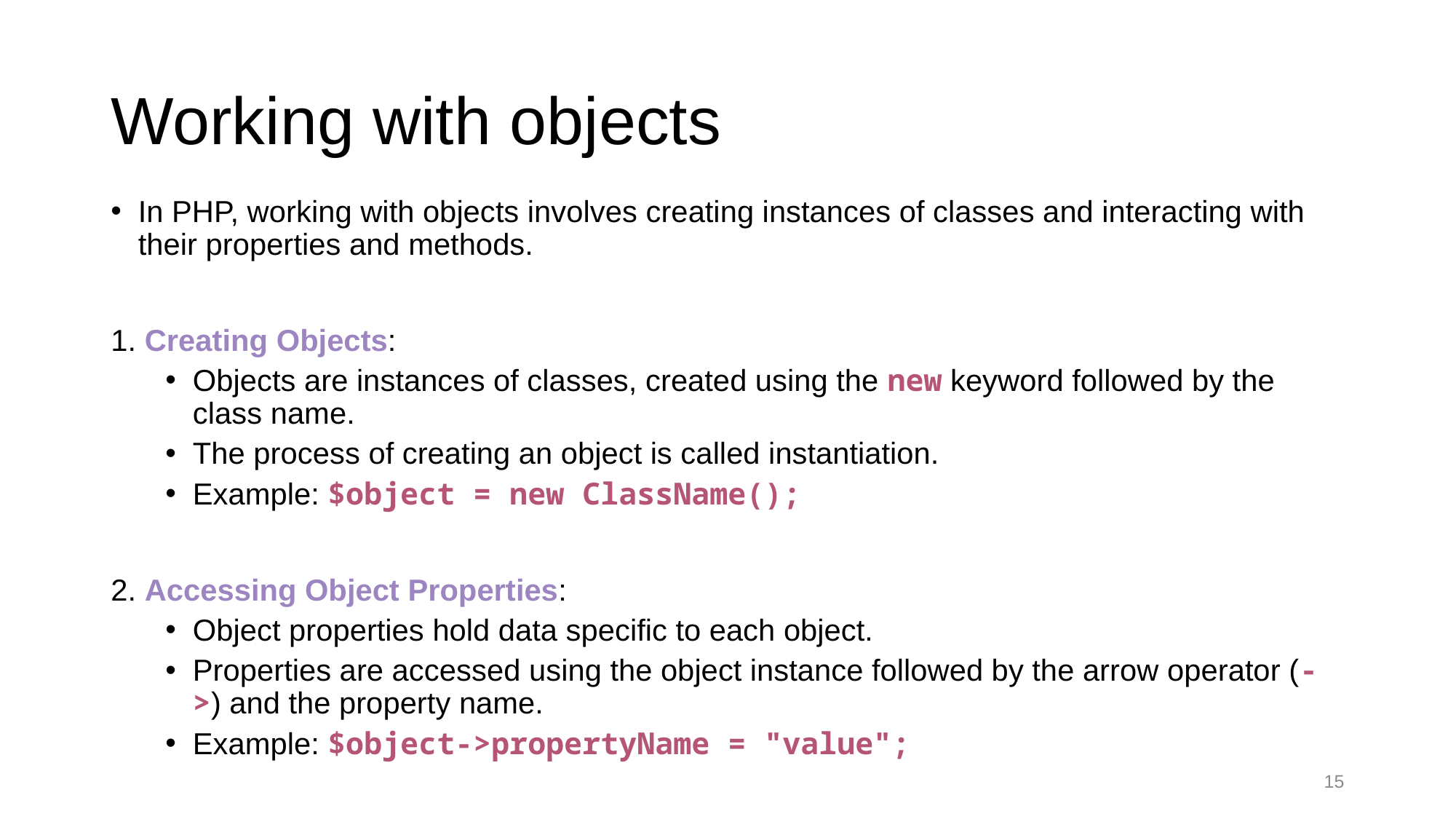

# Working with objects
In PHP, working with objects involves creating instances of classes and interacting with their properties and methods.

1. Creating Objects:
Objects are instances of classes, created using the new keyword followed by the class name.
The process of creating an object is called instantiation.
Example: $object = new ClassName();

2. Accessing Object Properties:
Object properties hold data specific to each object.
Properties are accessed using the object instance followed by the arrow operator (->) and the property name.
Example: $object->propertyName = "value";

15